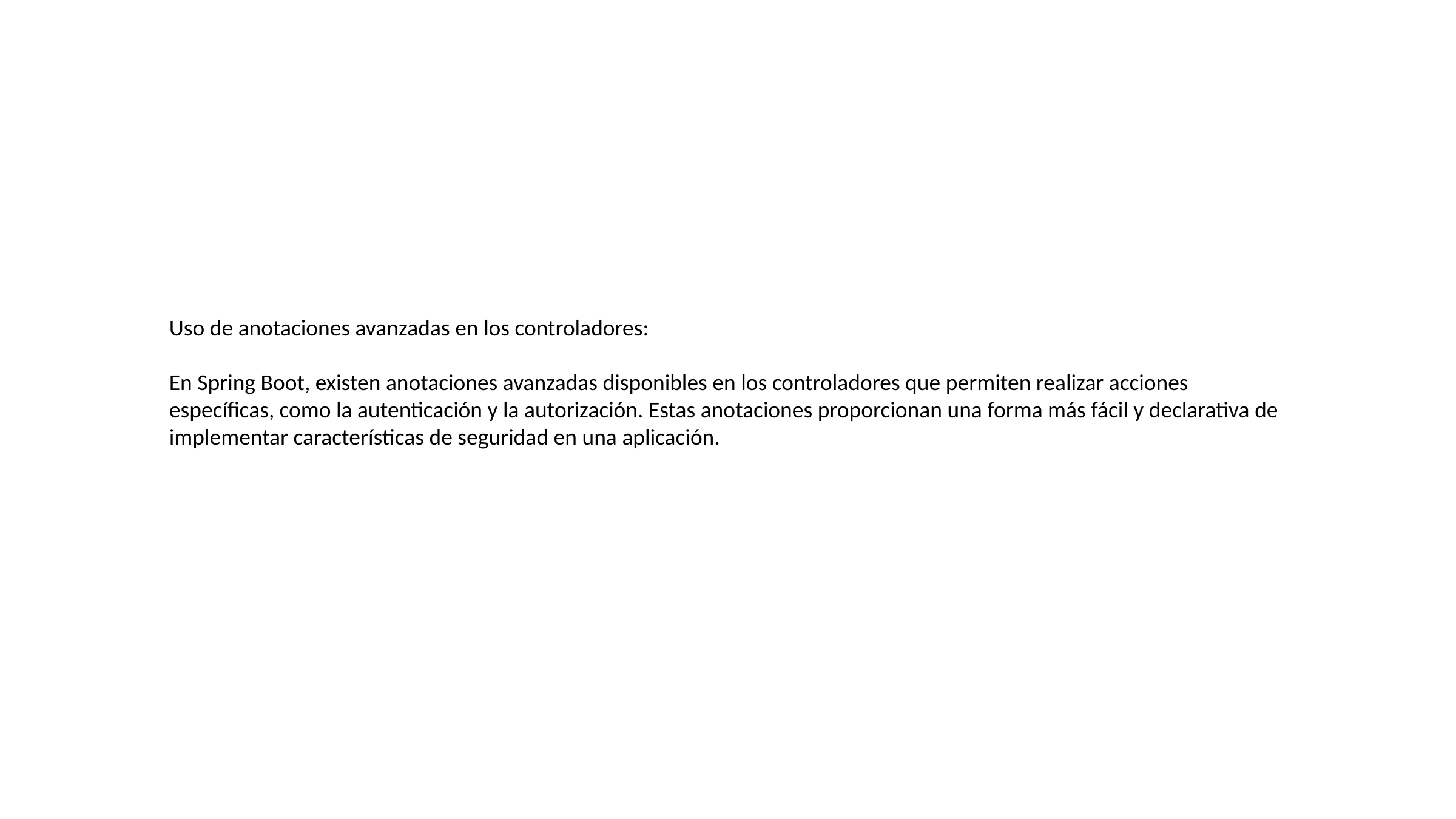

Uso de anotaciones avanzadas en los controladores:

En Spring Boot, existen anotaciones avanzadas disponibles en los controladores que permiten realizar acciones específicas, como la autenticación y la autorización. Estas anotaciones proporcionan una forma más fácil y declarativa de implementar características de seguridad en una aplicación.